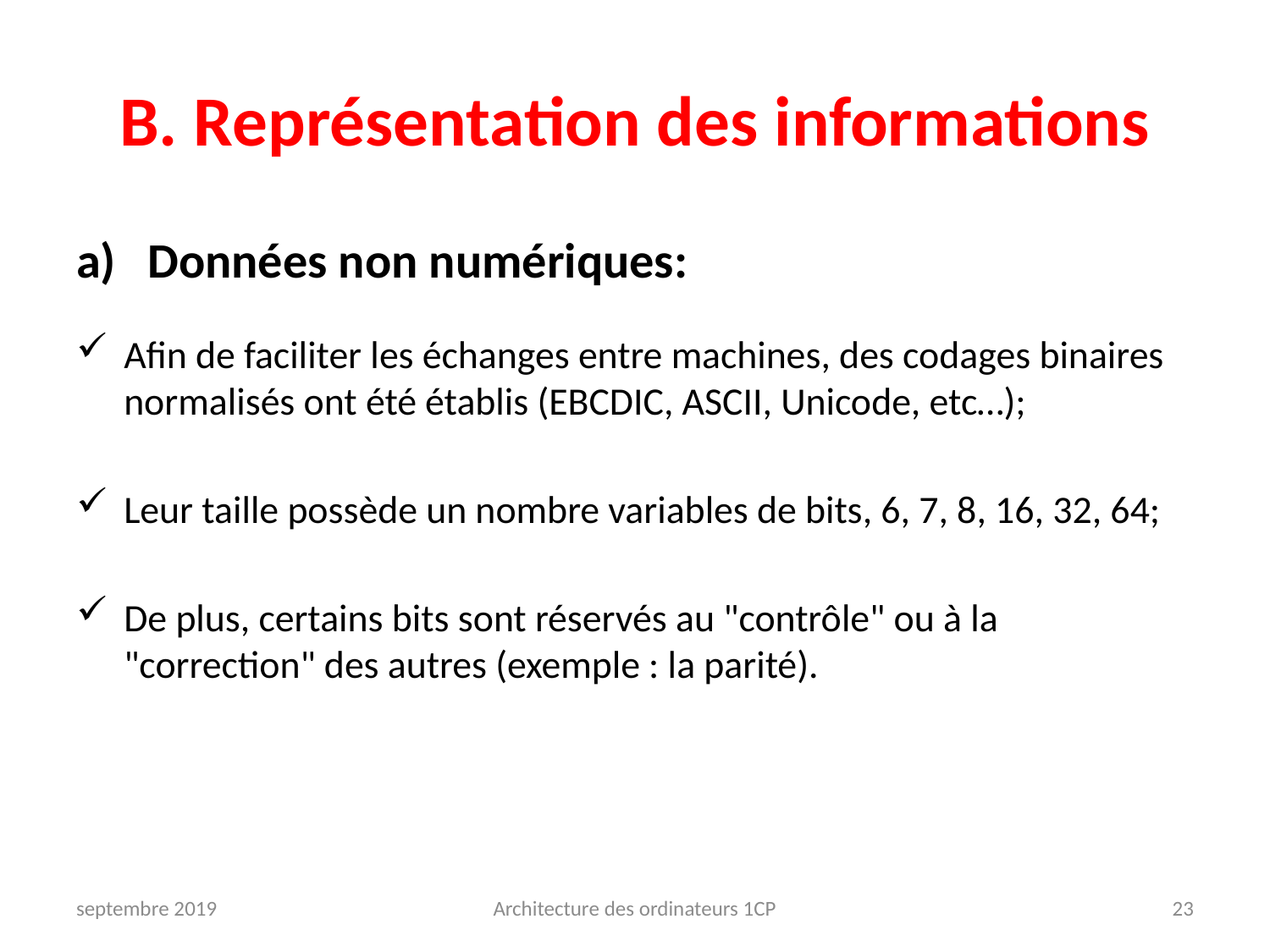

# B. Représentation des informations
Données non numériques:

Afin de faciliter les échanges entre machines, des codages binaires normalisés ont été établis (EBCDIC, ASCII, Unicode, etc…);

Leur taille possède un nombre variables de bits, 6, 7, 8, 16, 32, 64;

De plus, certains bits sont réservés au "contrôle" ou à la "correction" des autres (exemple : la parité).

septembre 2019
Architecture des ordinateurs 1CP
23